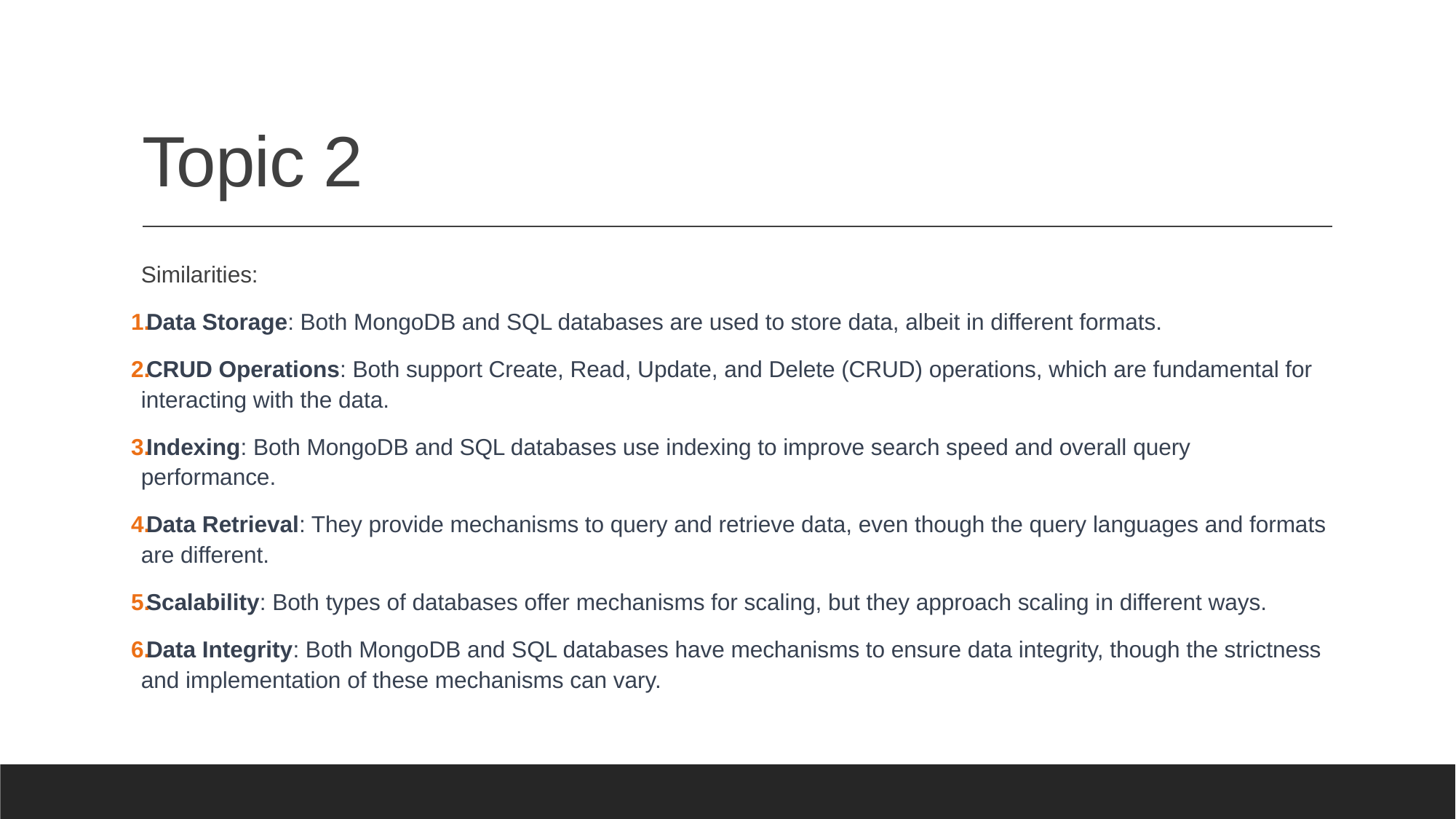

# Topic 2
Similarities:
Data Storage: Both MongoDB and SQL databases are used to store data, albeit in different formats.
CRUD Operations: Both support Create, Read, Update, and Delete (CRUD) operations, which are fundamental for interacting with the data.
Indexing: Both MongoDB and SQL databases use indexing to improve search speed and overall query performance.
Data Retrieval: They provide mechanisms to query and retrieve data, even though the query languages and formats are different.
Scalability: Both types of databases offer mechanisms for scaling, but they approach scaling in different ways.
Data Integrity: Both MongoDB and SQL databases have mechanisms to ensure data integrity, though the strictness and implementation of these mechanisms can vary.